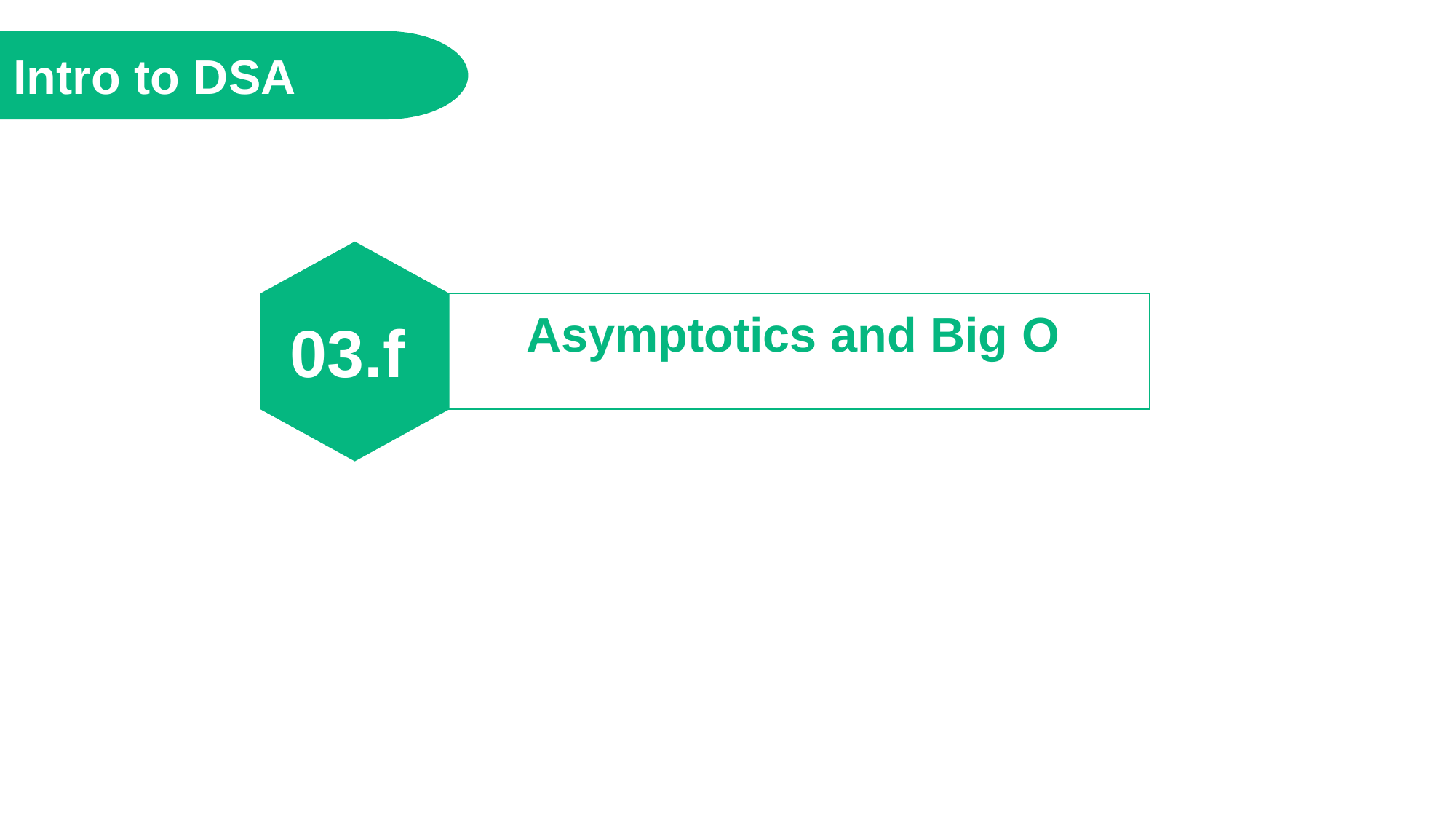

Intro to DSA

03.f

Asymptotics and Big O